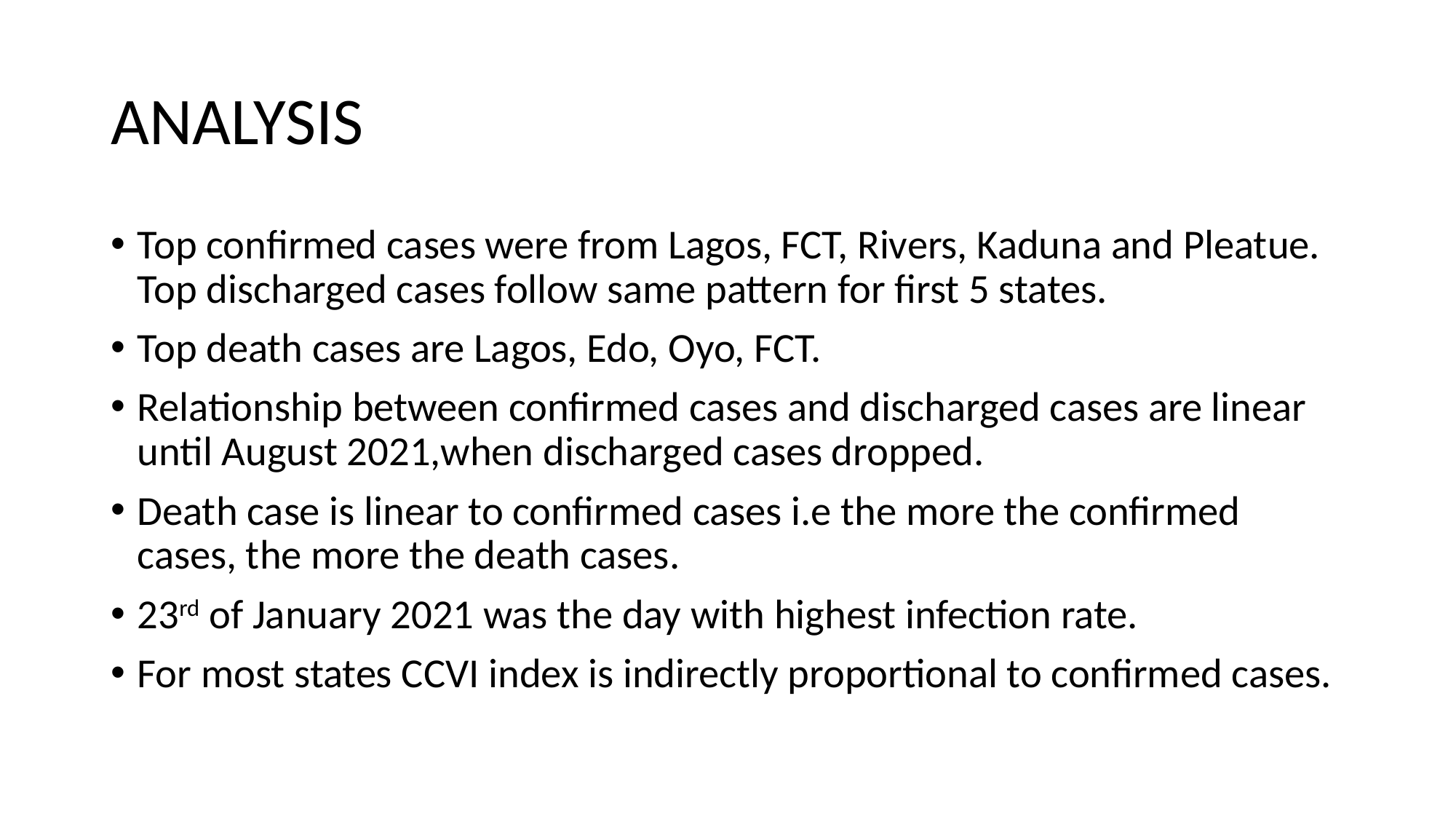

# ANALYSIS
Top confirmed cases were from Lagos, FCT, Rivers, Kaduna and Pleatue. Top discharged cases follow same pattern for first 5 states.
Top death cases are Lagos, Edo, Oyo, FCT.
Relationship between confirmed cases and discharged cases are linear until August 2021,when discharged cases dropped.
Death case is linear to confirmed cases i.e the more the confirmed cases, the more the death cases.
23rd of January 2021 was the day with highest infection rate.
For most states CCVI index is indirectly proportional to confirmed cases.